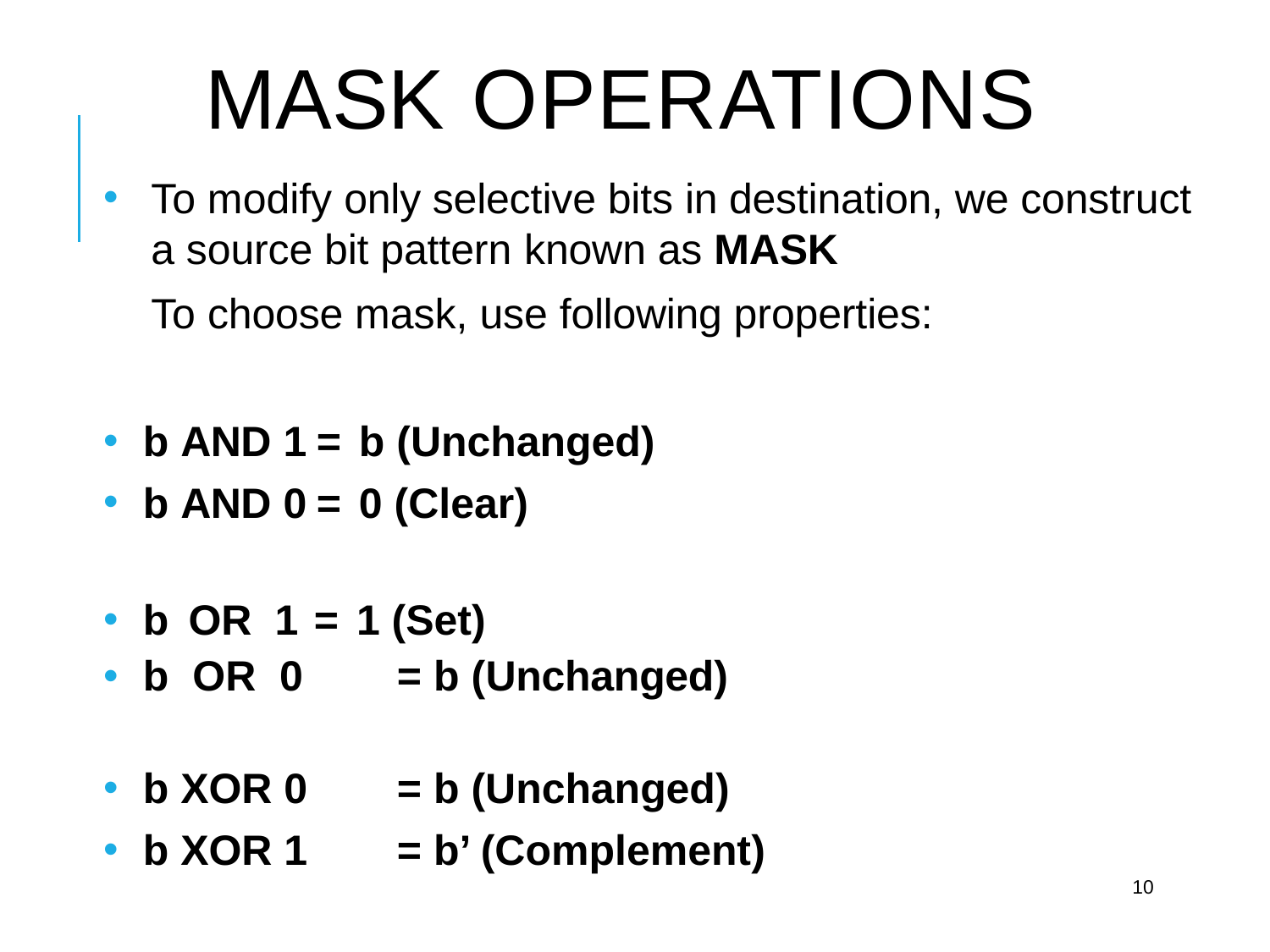

# MasK operations
To modify only selective bits in destination, we construct  a source bit pattern known as MASK
To choose mask, use following properties:

b AND 1	= b (Unchanged)
b AND 0	= 0 (Clear)

b OR  1	= 1 (Set)
b  OR  0 	= b (Unchanged)

b XOR 0 	= b (Unchanged)
b XOR 1 	= b’ (Complement)

10